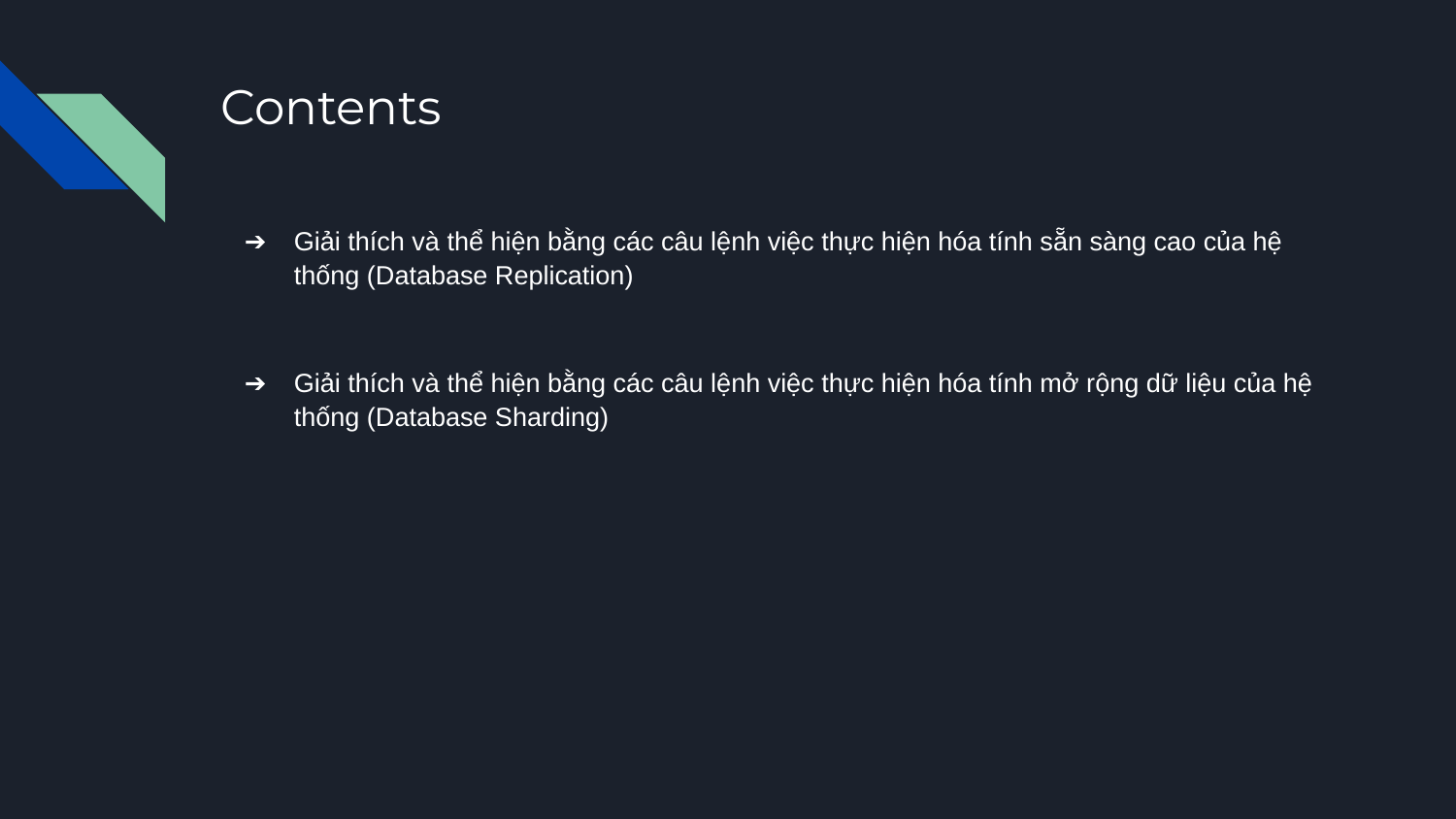

# Contents
Giải thích và thể hiện bằng các câu lệnh việc thực hiện hóa tính sẵn sàng cao của hệ thống (Database Replication)

Giải thích và thể hiện bằng các câu lệnh việc thực hiện hóa tính mở rộng dữ liệu của hệ thống (Database Sharding)